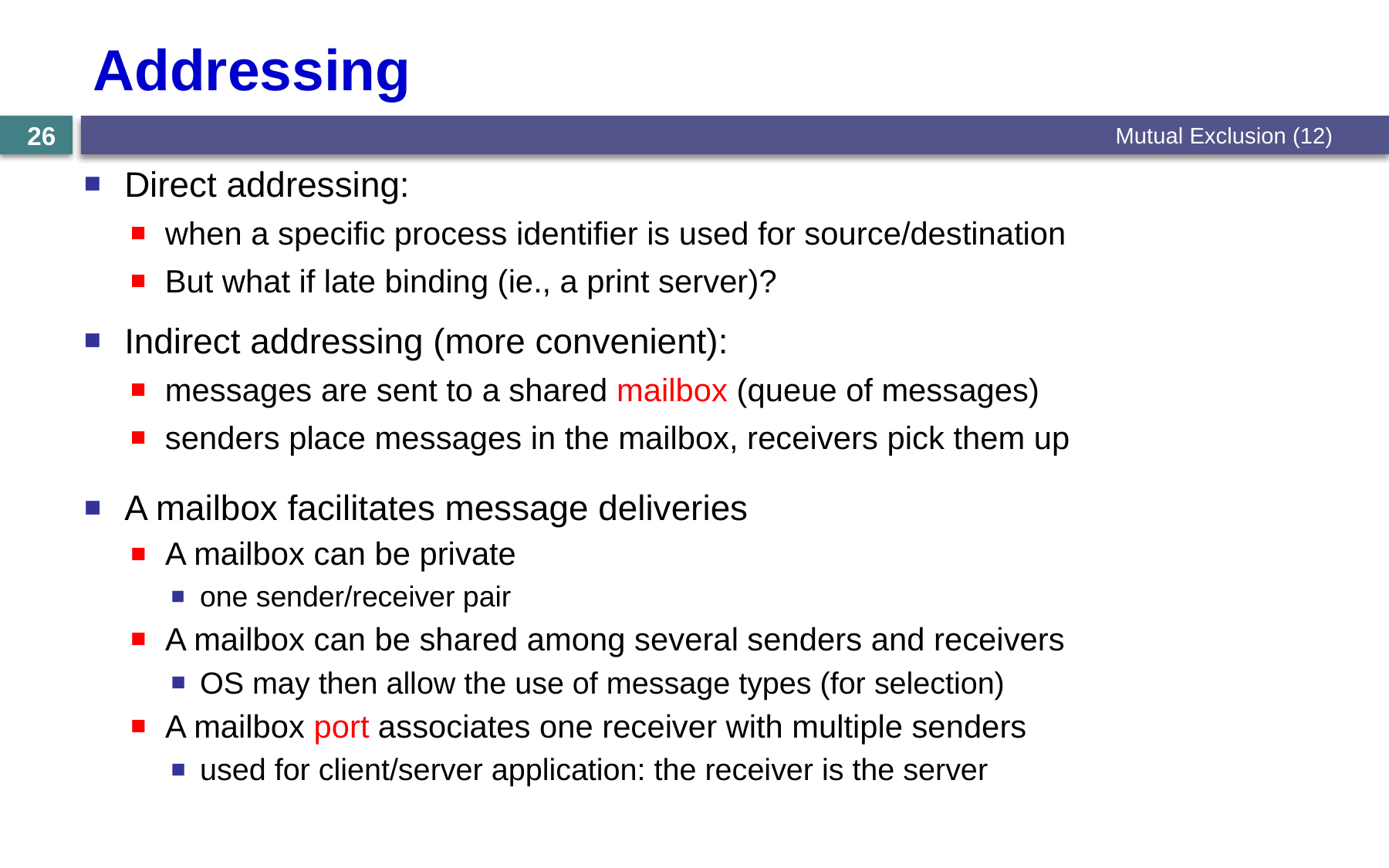

# Addressing
Mutual Exclusion (12)
26
Direct addressing:
when a specific process identifier is used for source/destination
But what if late binding (ie., a print server)?
Indirect addressing (more convenient):
messages are sent to a shared mailbox (queue of messages)
senders place messages in the mailbox, receivers pick them up
A mailbox facilitates message deliveries
A mailbox can be private
one sender/receiver pair
A mailbox can be shared among several senders and receivers
OS may then allow the use of message types (for selection)
A mailbox port associates one receiver with multiple senders
used for client/server application: the receiver is the server